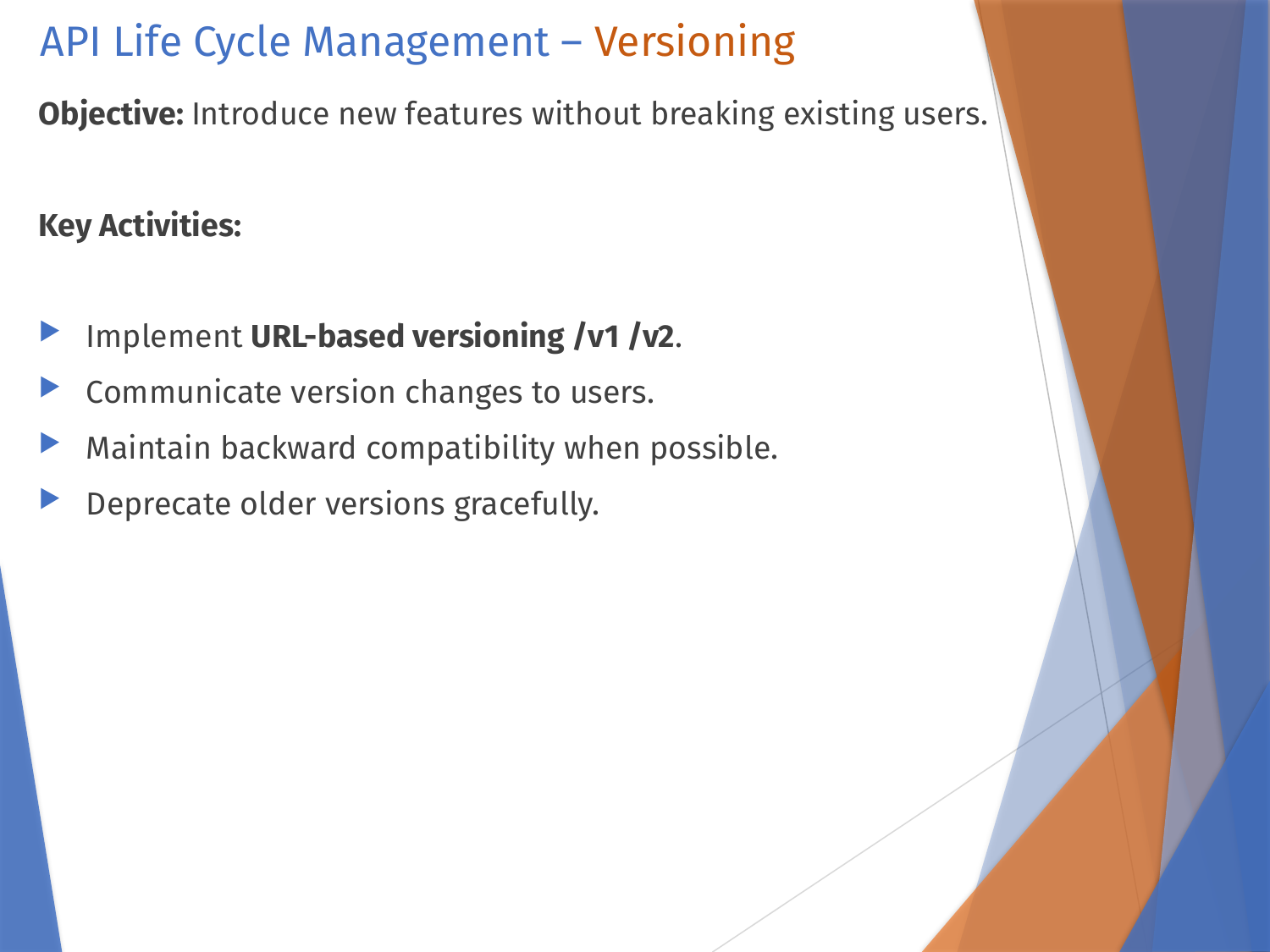

# API Life Cycle Management – Versioning
Objective: Introduce new features without breaking existing users.

Key Activities:

Implement URL-based versioning /v1 /v2.
Communicate version changes to users.
Maintain backward compatibility when possible.
Deprecate older versions gracefully.